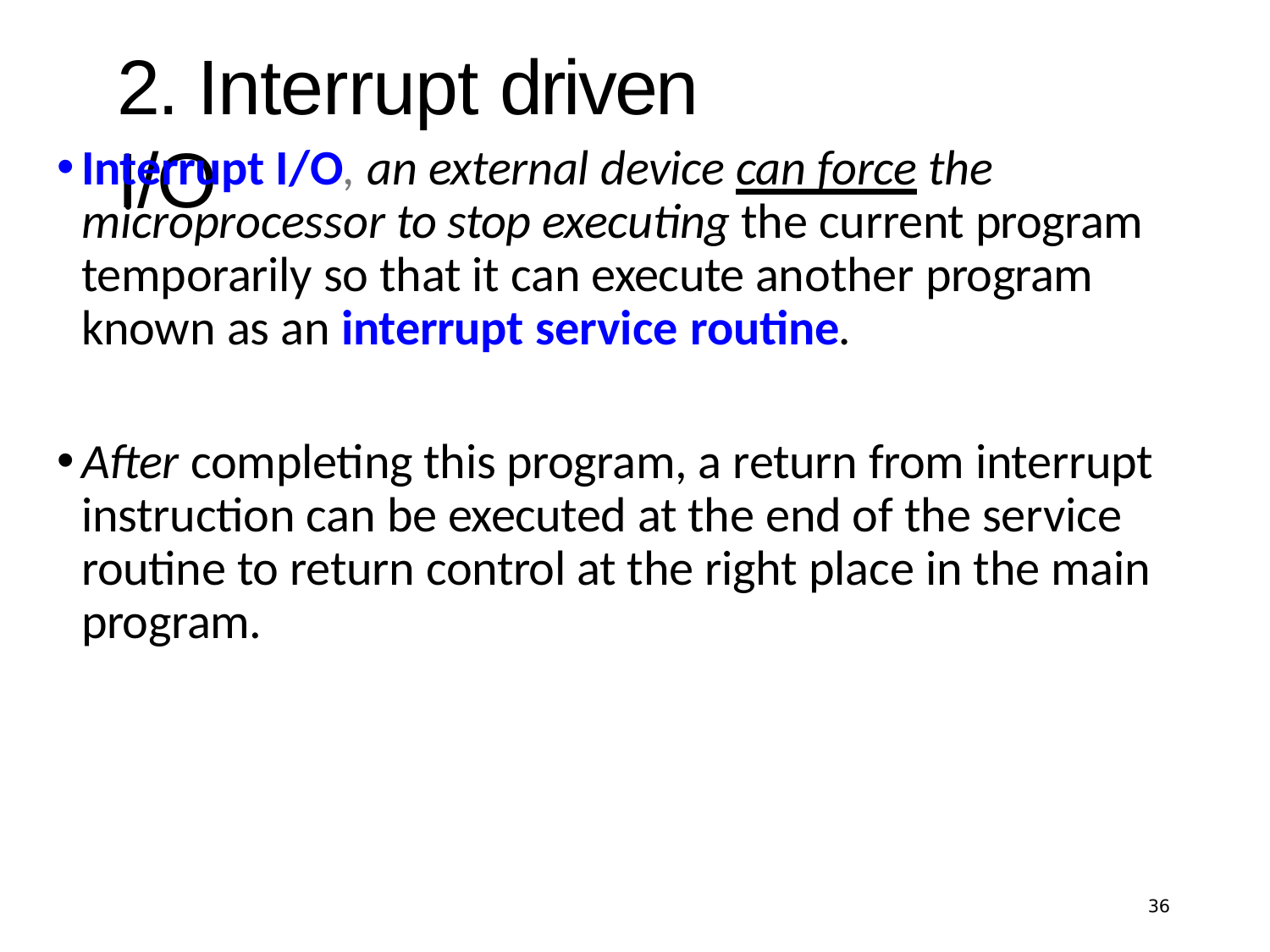

# 2. Interrupt driven I/O
Interrupt I/O, an external device can force the  microprocessor to stop executing the current program  temporarily so that it can execute another program  known as an interrupt service routine.

After completing this program, a return from interrupt  instruction can be executed at the end of the service  routine to return control at the right place in the main  program.
36